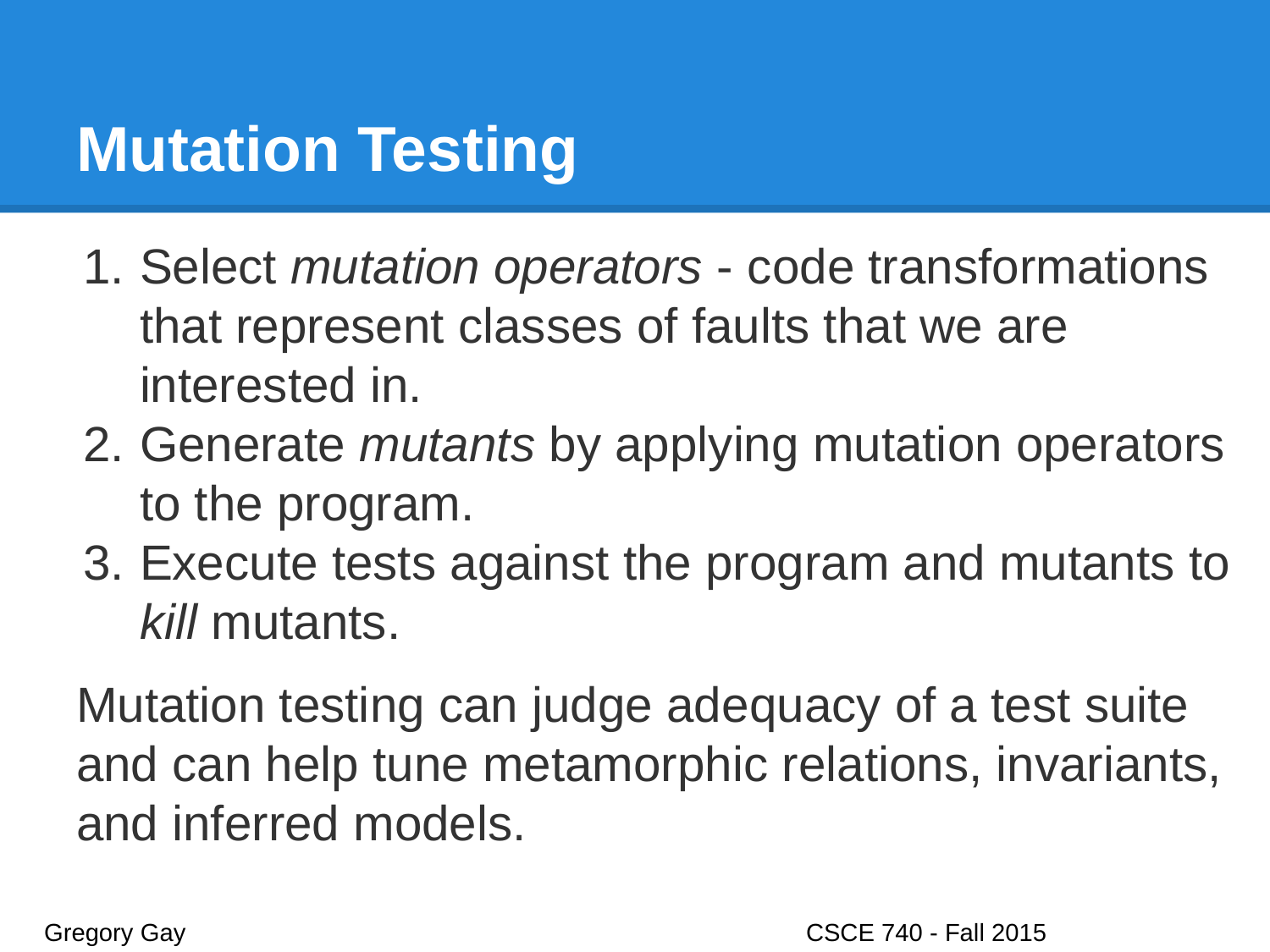

# Mutation Testing
Select mutation operators - code transformations that represent classes of faults that we are interested in.
Generate mutants by applying mutation operators to the program.
Execute tests against the program and mutants to kill mutants.

Mutation testing can judge adequacy of a test suite and can help tune metamorphic relations, invariants, and inferred models.
Gregory Gay					CSCE 740 - Fall 2015								26